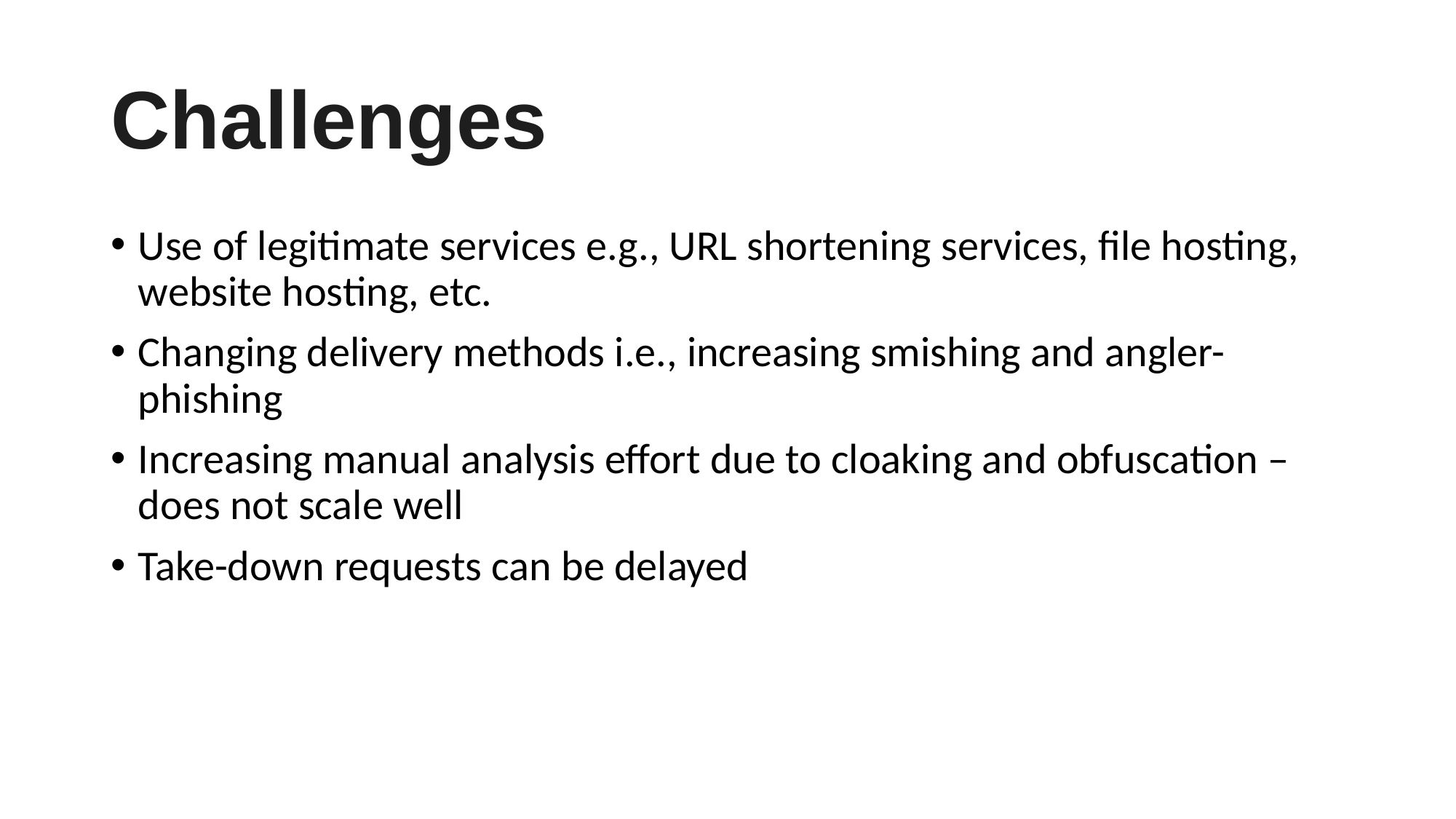

# Challenges
Use of legitimate services e.g., URL shortening services, file hosting, website hosting, etc.
Changing delivery methods i.e., increasing smishing and angler-phishing
Increasing manual analysis effort due to cloaking and obfuscation – does not scale well
Take-down requests can be delayed